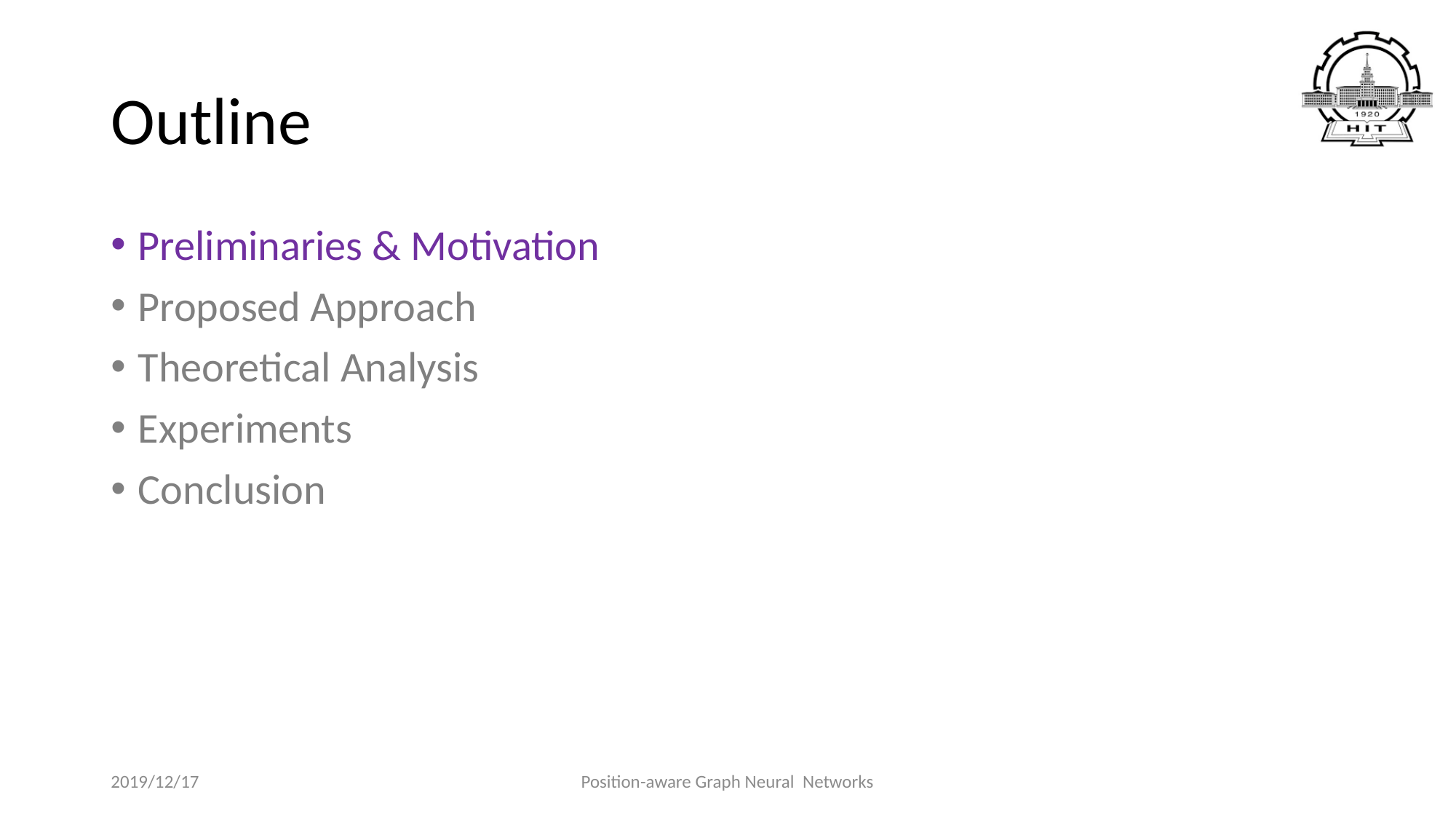

# Outline
Preliminaries & Motivation
Proposed Approach
Theoretical Analysis
Experiments
Conclusion
2019/12/17
Position-aware Graph Neural  Networks